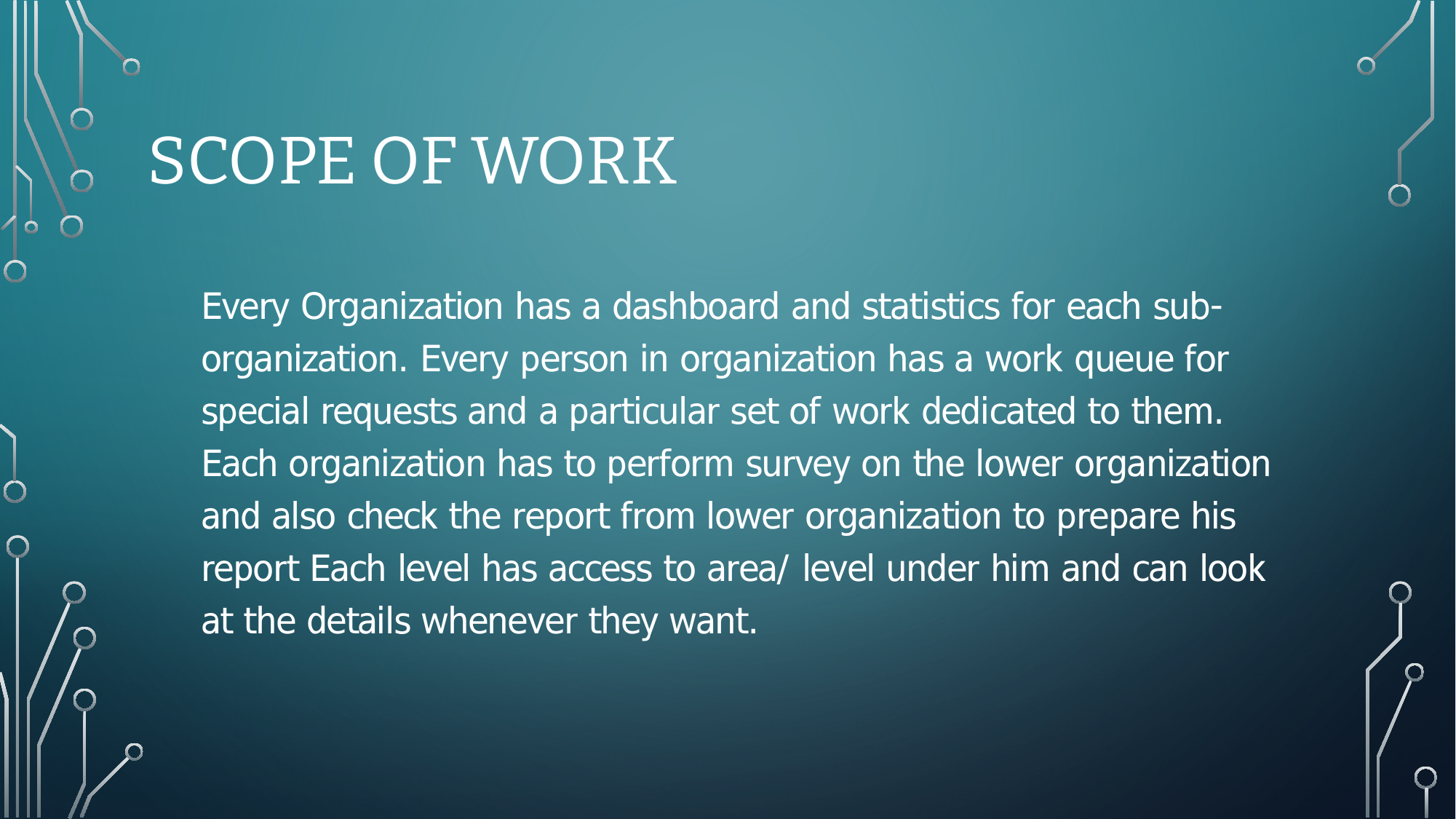

# Scope of work
Every Organization has a dashboard and statistics for each sub-organization. Every person in organization has a work queue for special requests and a particular set of work dedicated to them. Each organization has to perform survey on the lower organization and also check the report from lower organization to prepare his report Each level has access to area/ level under him and can look at the details whenever they want.